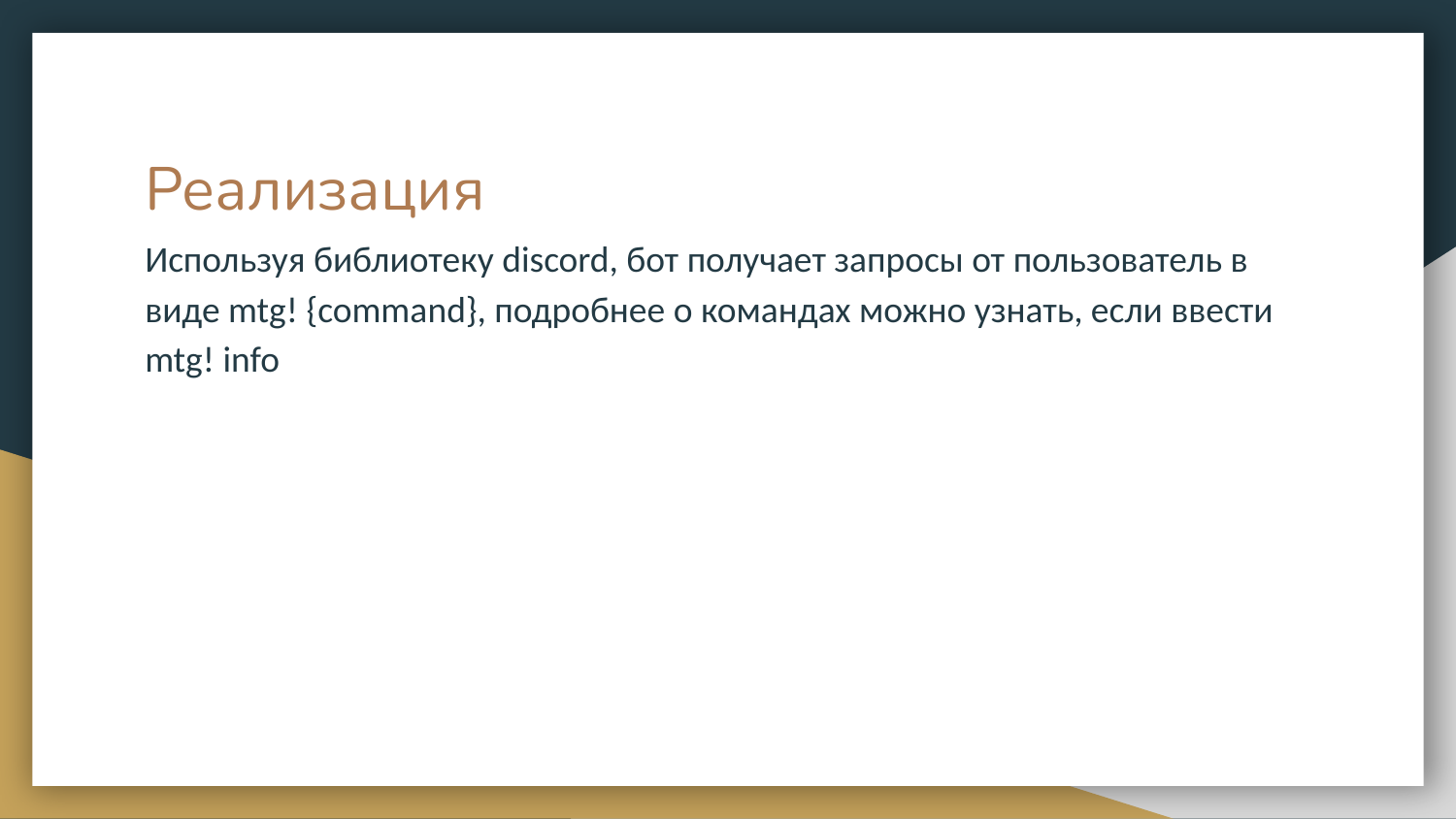

# Реализация
Используя библиотеку discord, бот получает запросы от пользователь в виде mtg! {command}, подробнее о командах можно узнать, если ввести mtg! info